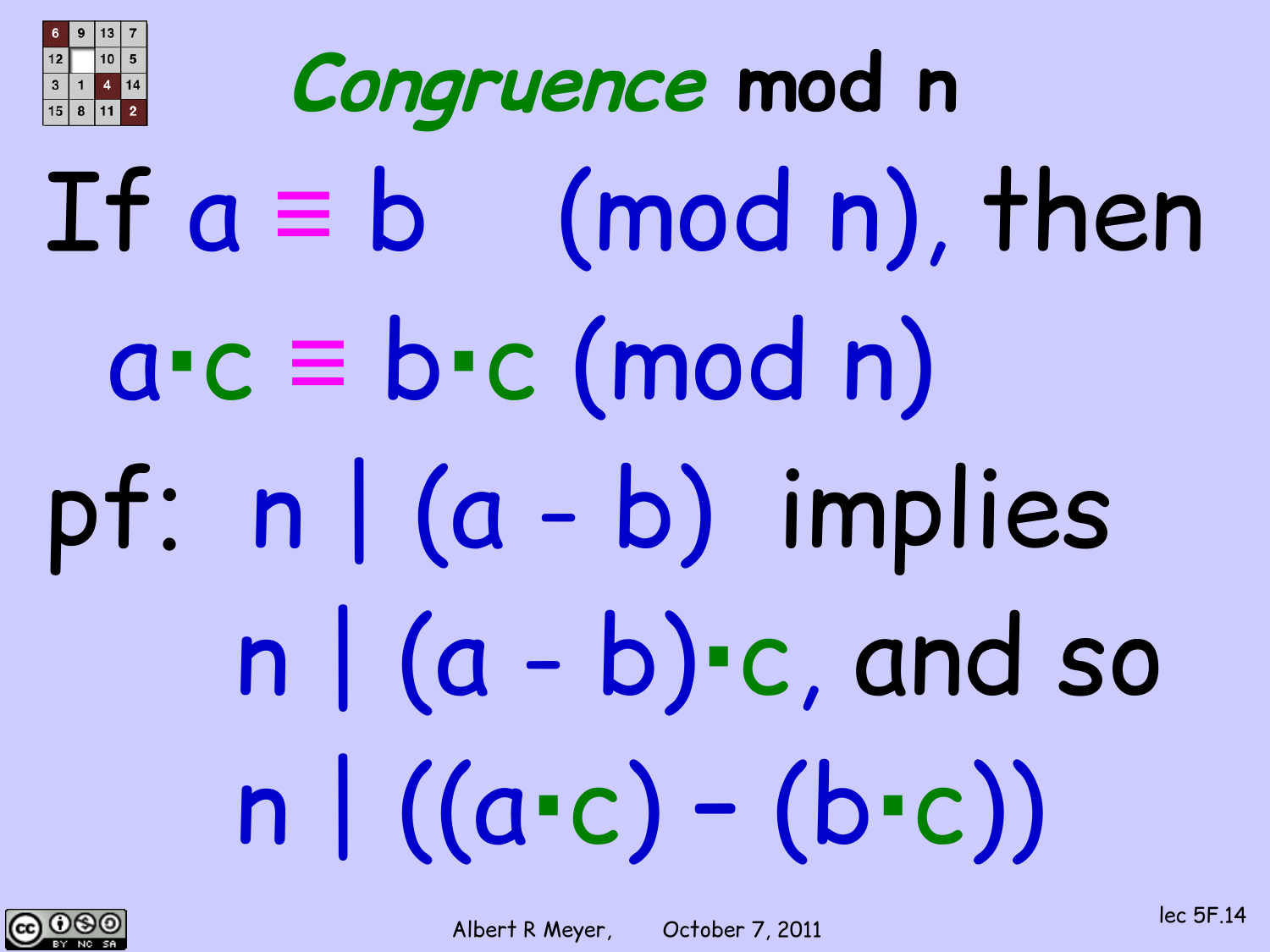

Congruence mod n
If a ≡ b    (mod n), then
  a⋅c ≡ b⋅c (mod n)
pf:  n | (a - b)  implies
      n | (a - b)⋅c, and so
      n | ((a⋅c) – (b⋅c))
lec 5F.14